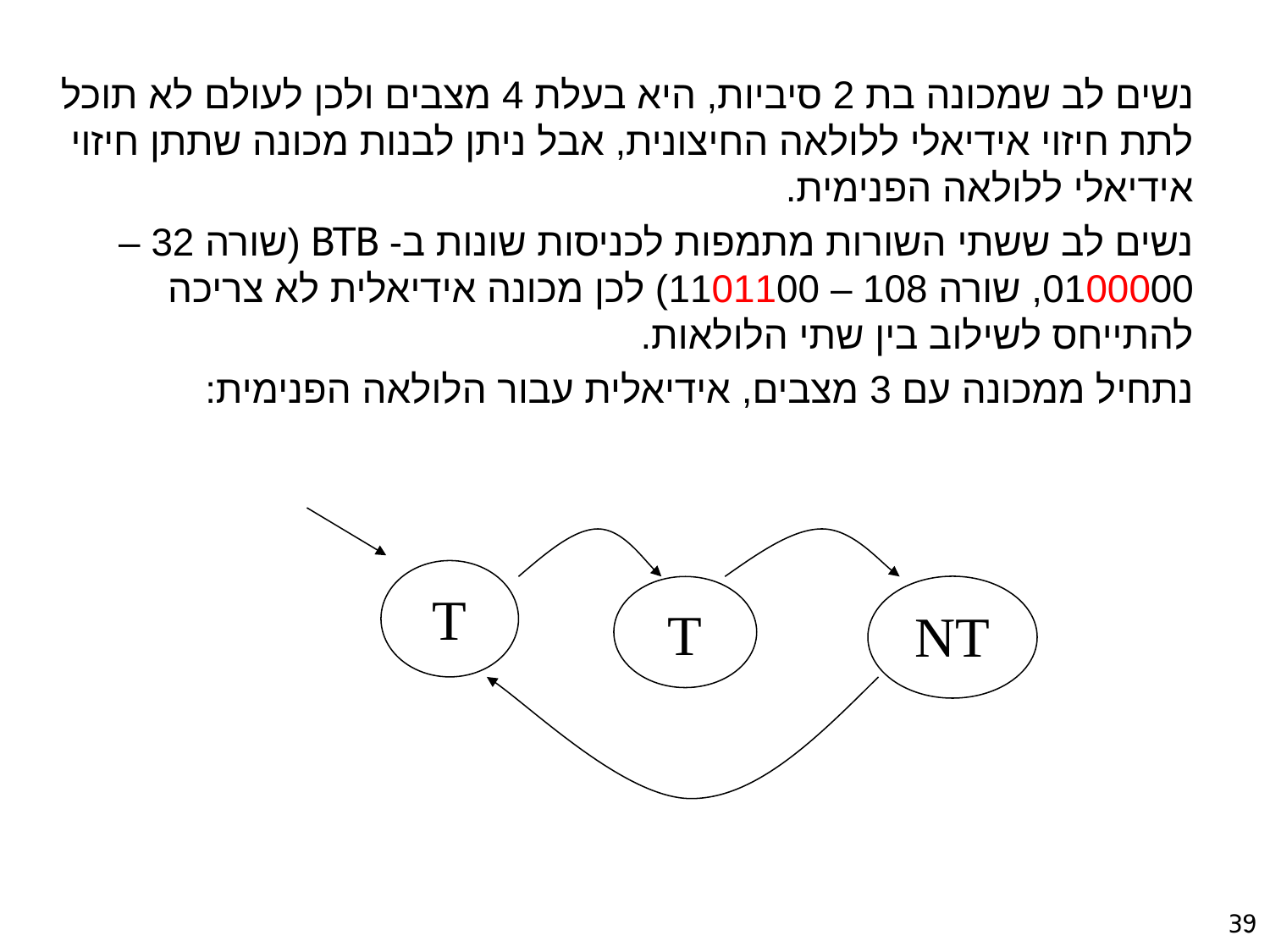

נשים לב שמכונה בת 2 סיביות, היא בעלת 4 מצבים ולכן לעולם לא תוכל לתת חיזוי אידיאלי ללולאה החיצונית, אבל ניתן לבנות מכונה שתתן חיזוי אידיאלי ללולאה הפנימית.
נשים לב ששתי השורות מתמפות לכניסות שונות ב- BTB (שורה 32 – 0100000, שורה 108 – 1101100) לכן מכונה אידיאלית לא צריכה להתייחס לשילוב בין שתי הלולאות.
נתחיל ממכונה עם 3 מצבים, אידיאלית עבור הלולאה הפנימית:

T
NT
T

39